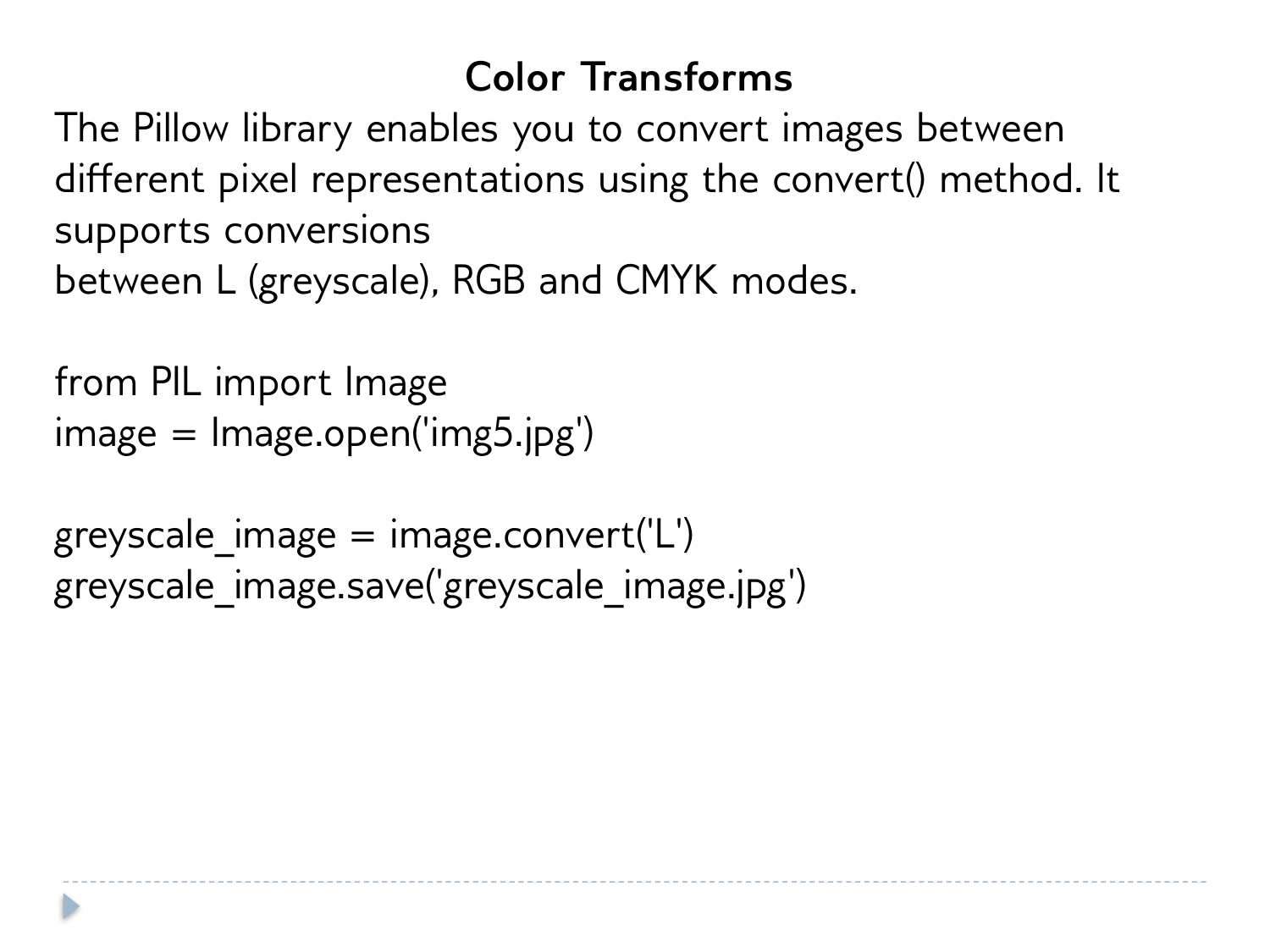

Color Transforms
The Pillow library enables you to convert images between different pixel representations using the convert() method. It supports conversions between L (greyscale), RGB and CMYK modes.

from PIL import Image
image = Image.open('img5.jpg')

greyscale_image = image.convert('L')
greyscale_image.save('greyscale_image.jpg')